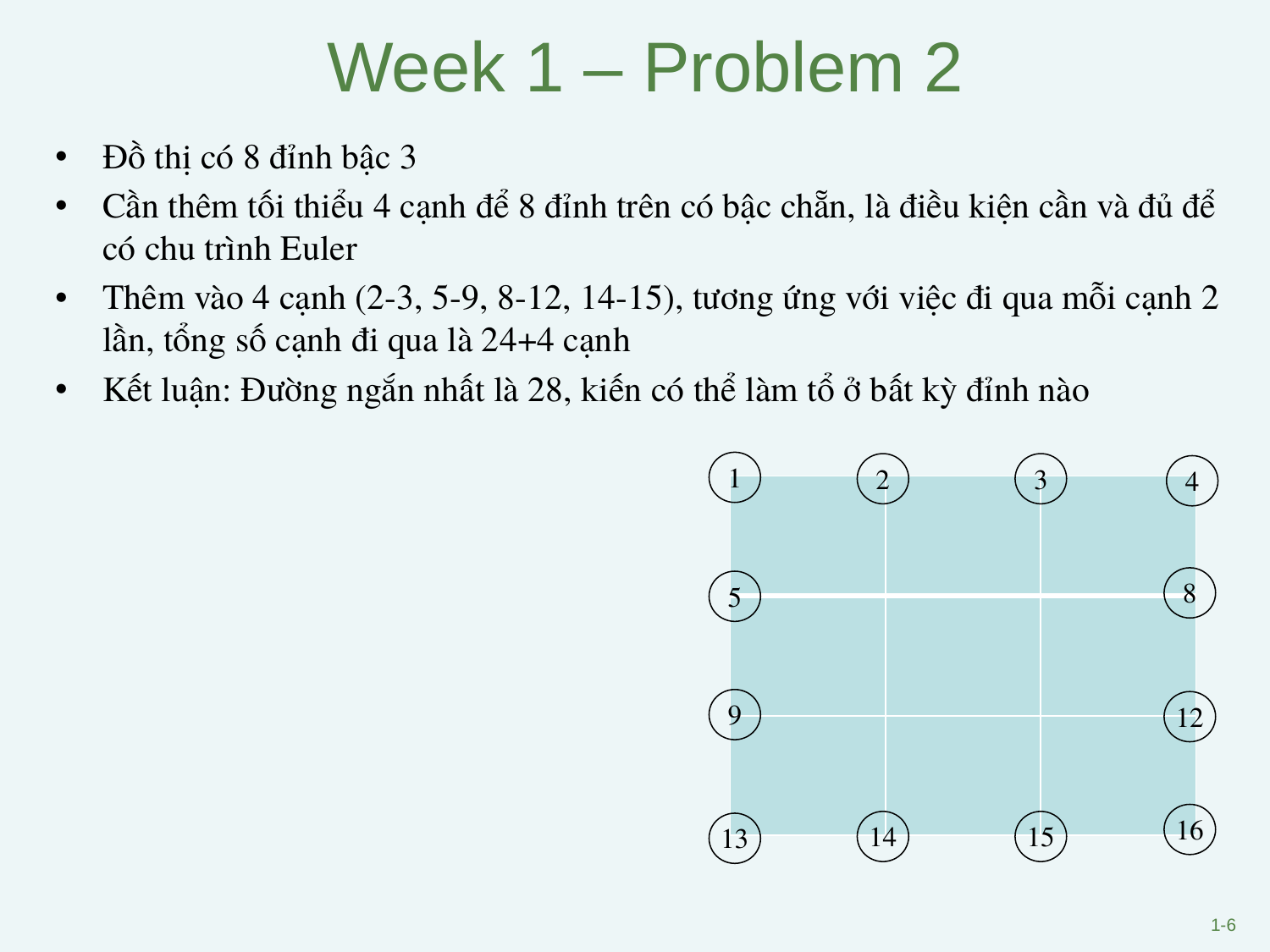

# Week 1 – Problem 2
Đồ thị có 8 đỉnh bậc 3
Cần thêm tối thiểu 4 cạnh để 8 đỉnh trên có bậc chẵn, là điều kiện cần và đủ để có chu trình Euler
Thêm vào 4 cạnh (2-3, 5-9, 8-12, 14-15), tương ứng với việc đi qua mỗi cạnh 2 lần, tổng số cạnh đi qua là 24+4 cạnh
Kết luận: Đường ngắn nhất là 28, kiến có thể làm tổ ở bất kỳ đỉnh nào
1
2
3
4
|  |  |  |
| --- | --- | --- |
|  |  |  |
|  |  |  |
8
5
9
12
16
14
15
13

1-6